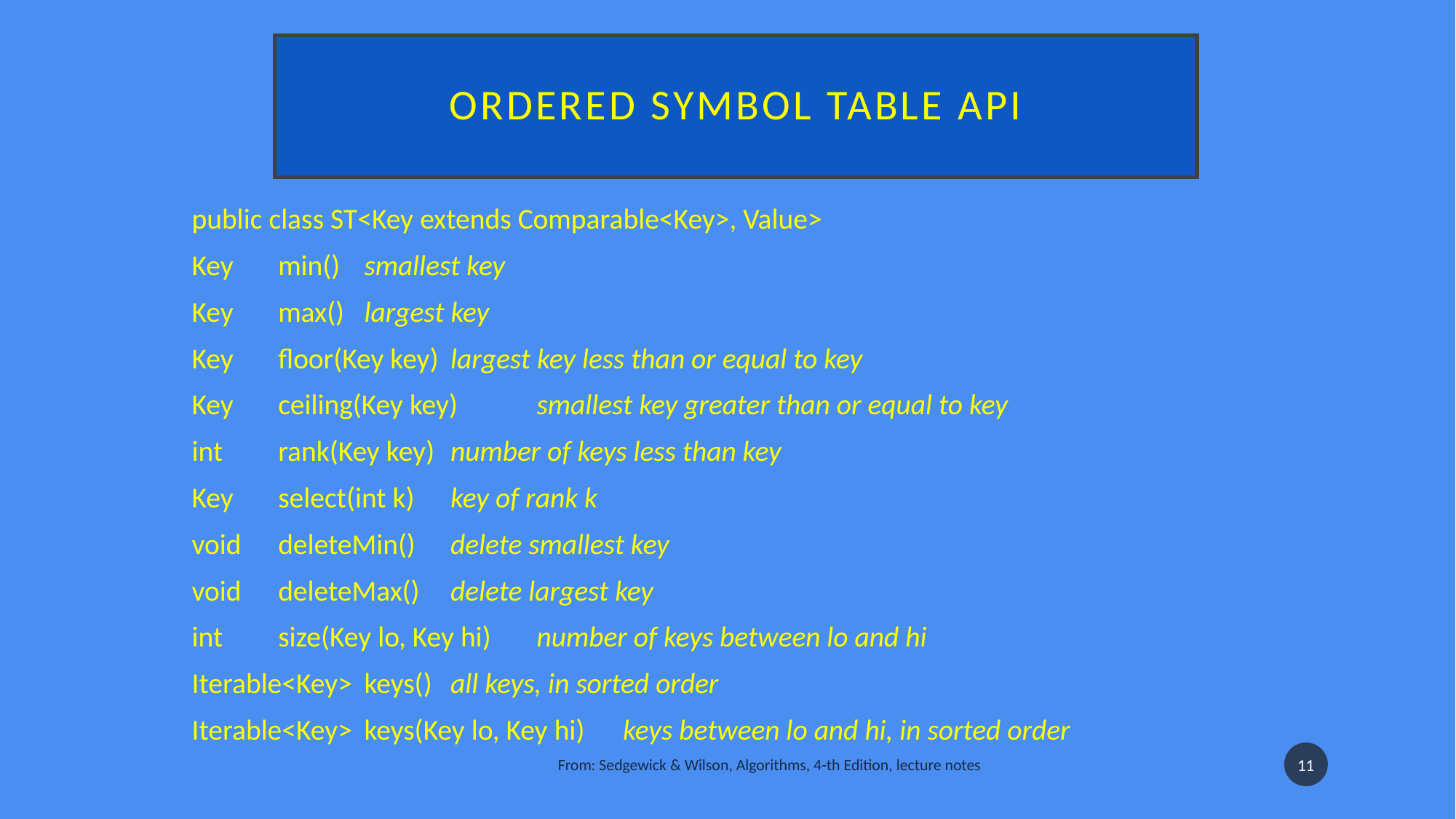

# Ordered symbol table API
public class ST<Key extends Comparable<Key>, Value>
Key		min()			smallest key
Key		max()			largest key
Key		floor(Key key)		largest key less than or equal to key
Key		ceiling(Key key)		smallest key greater than or equal to key
int		rank(Key key)		number of keys less than key
Key		select(int k)		key of rank k
void		deleteMin()		delete smallest key
void		deleteMax()		delete largest key
int		size(Key lo, Key hi)	number of keys between lo and hi
Iterable<Key>	keys()			all keys, in sorted order
Iterable<Key>	keys(Key lo, Key hi)	keys between lo and hi, in sorted order

11
From: Sedgewick & Wilson, Algorithms, 4-th Edition, lecture notes